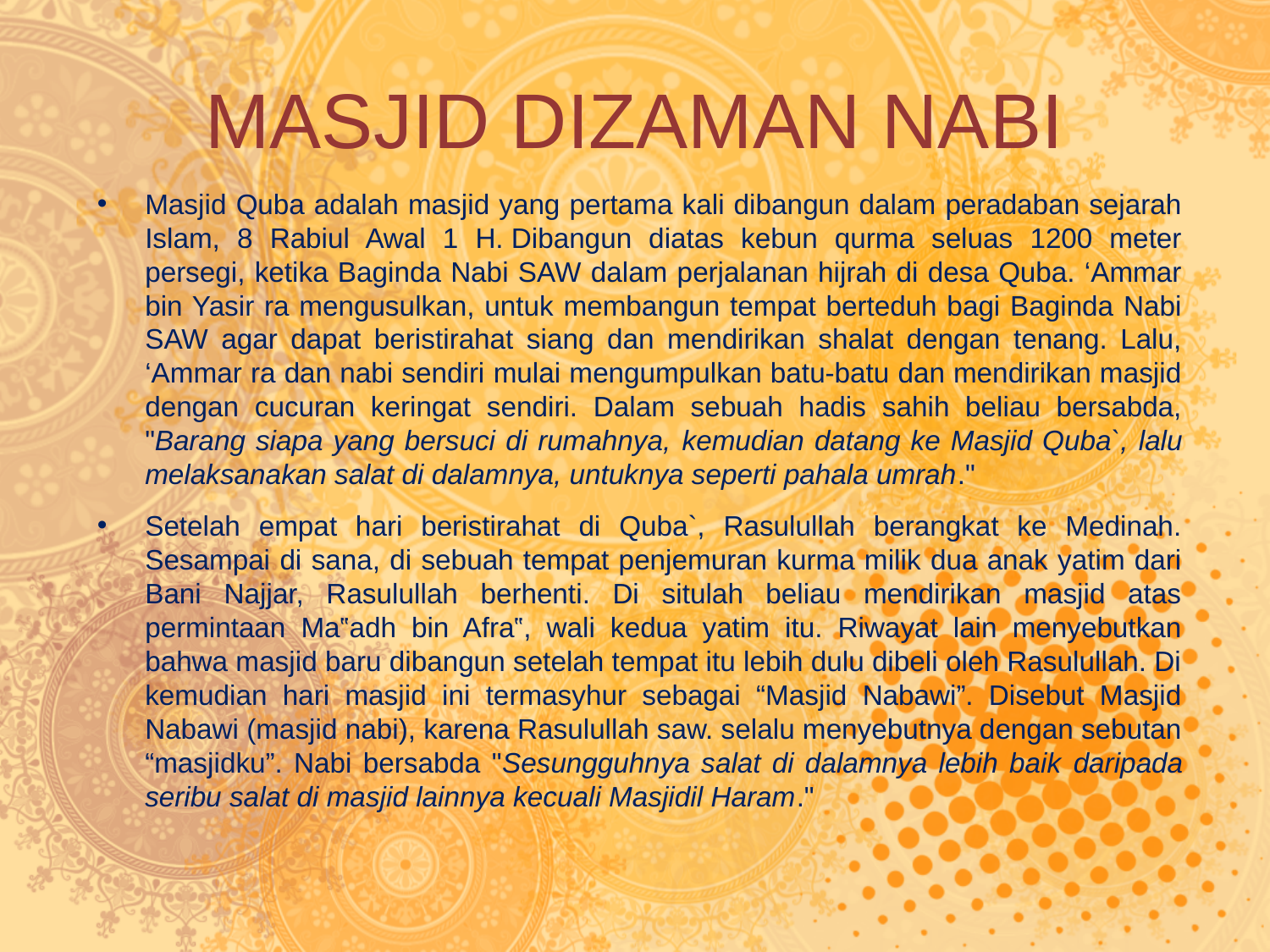

# MASJID DIZAMAN NABI
Masjid Quba adalah masjid yang pertama kali dibangun dalam peradaban sejarah Islam, 8 Rabiul Awal 1 H. Dibangun diatas kebun qurma seluas 1200 meter persegi, ketika Baginda Nabi SAW dalam perjalanan hijrah di desa Quba. ‘Ammar bin Yasir ra mengusulkan, untuk membangun tempat berteduh bagi Baginda Nabi SAW agar dapat beristirahat siang dan mendirikan shalat dengan tenang. Lalu, ‘Ammar ra dan nabi sendiri mulai mengumpulkan batu-batu dan mendirikan masjid dengan cucuran keringat sendiri. Dalam sebuah hadis sahih beliau bersabda, "Barang siapa yang bersuci di rumahnya, kemudian datang ke Masjid Quba`, lalu melaksanakan salat di dalamnya, untuknya seperti pahala umrah."

Setelah empat hari beristirahat di Quba`, Rasulullah berangkat ke Medinah. Sesampai di sana, di sebuah tempat penjemuran kurma milik dua anak yatim dari Bani Najjar, Rasulullah berhenti. Di situlah beliau mendirikan masjid atas permintaan Ma‟adh bin Afra‟, wali kedua yatim itu. Riwayat lain menyebutkan bahwa masjid baru dibangun setelah tempat itu lebih dulu dibeli oleh Rasulullah. Di kemudian hari masjid ini termasyhur sebagai “Masjid Nabawi”. Disebut Masjid Nabawi (masjid nabi), karena Rasulullah saw. selalu menyebutnya dengan sebutan “masjidku”. Nabi bersabda "Sesungguhnya salat di dalamnya lebih baik daripada seribu salat di masjid lainnya kecuali Masjidil Haram."